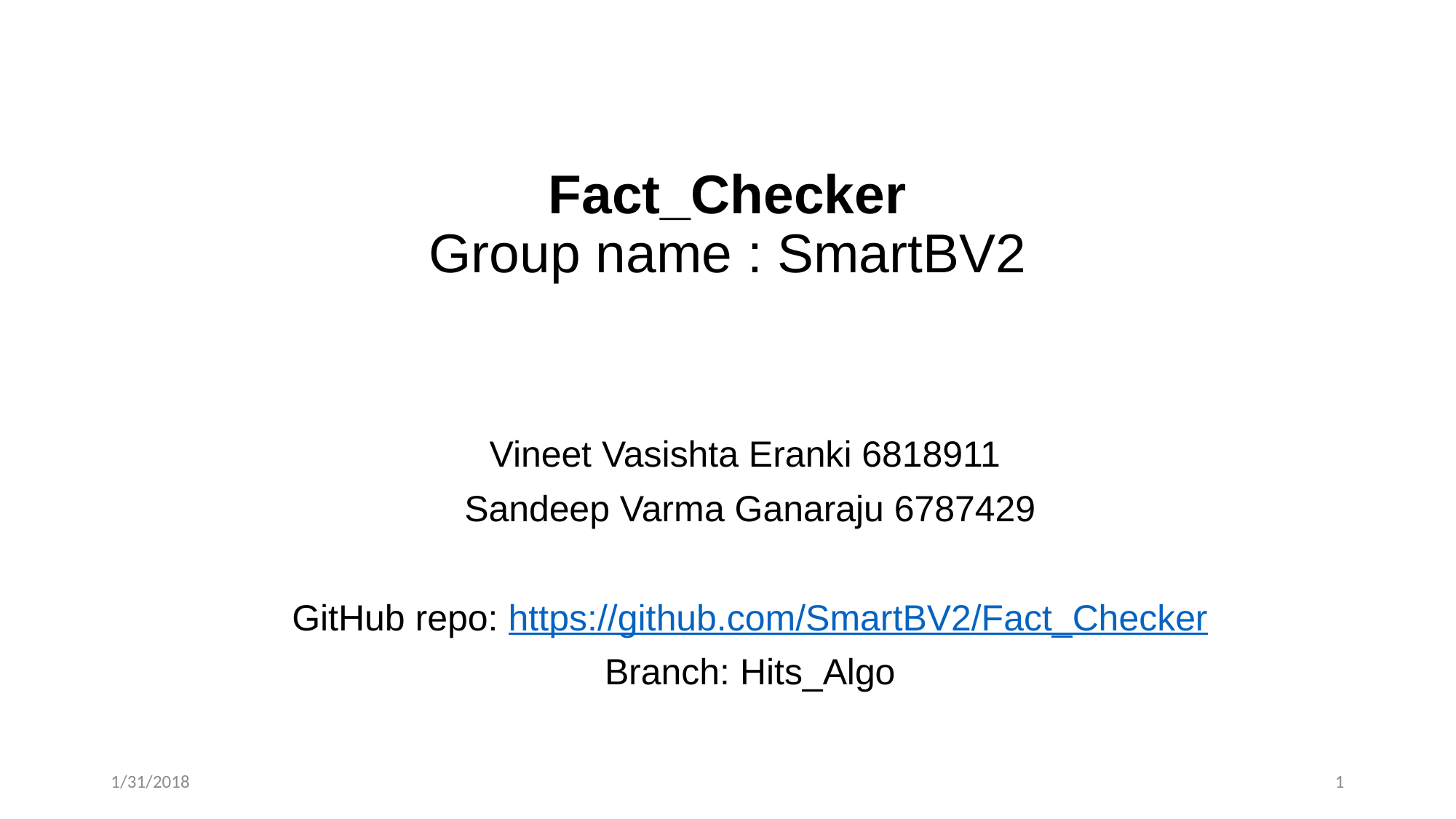

# Fact_Checker Group name : SmartBV2
Vineet Vasishta Eranki 6818911
Sandeep Varma Ganaraju 6787429

GitHub repo: https://github.com/SmartBV2/Fact_Checker
Branch: Hits_Algo
1/31/2018
1